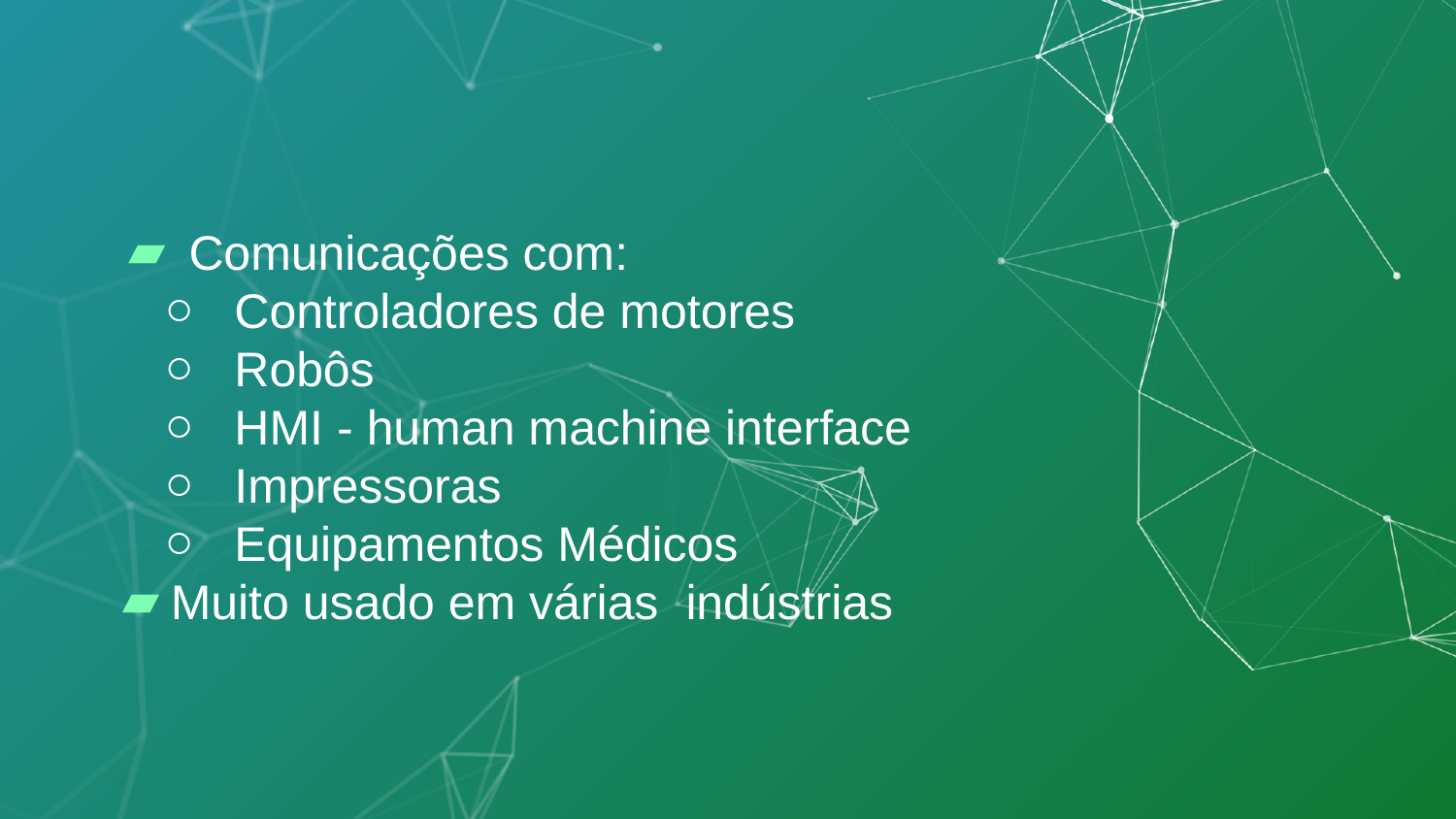

Comunicações com:
Controladores de motores
Robôs
HMI - human machine interface
Impressoras
Equipamentos Médicos
Muito usado em várias  indústrias